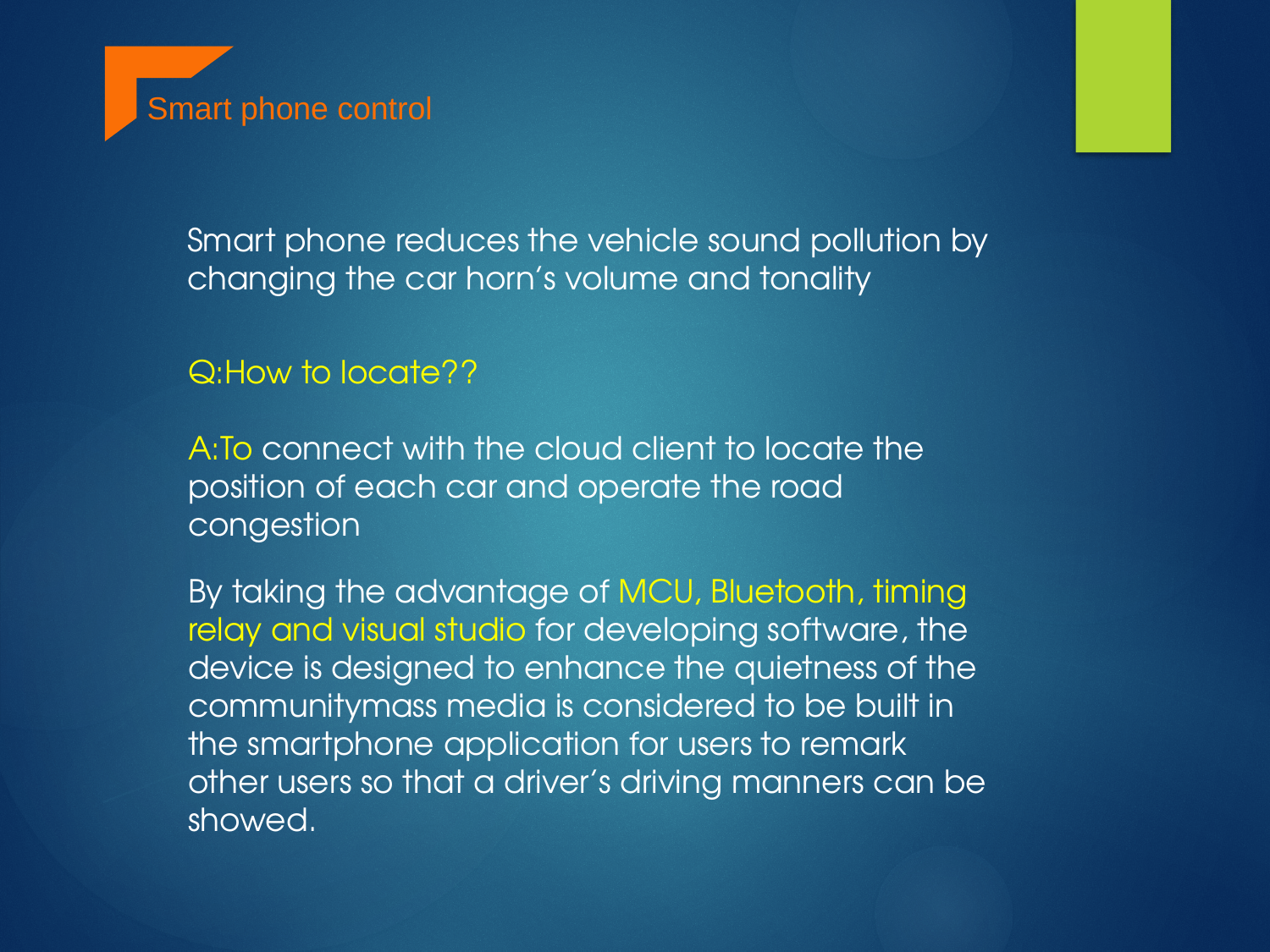

Smart phone control
Smart phone reduces the vehicle sound pollution by changing the car horn’s volume and tonality
Q:How to locate??

A:To connect with the cloud client to locate the position of each car and operate the road congestion
By taking the advantage of MCU, Bluetooth, timing relay and visual studio for developing software, the device is designed to enhance the quietness of the communitymass media is considered to be built in the smartphone application for users to remark other users so that a driver’s driving manners can be showed.